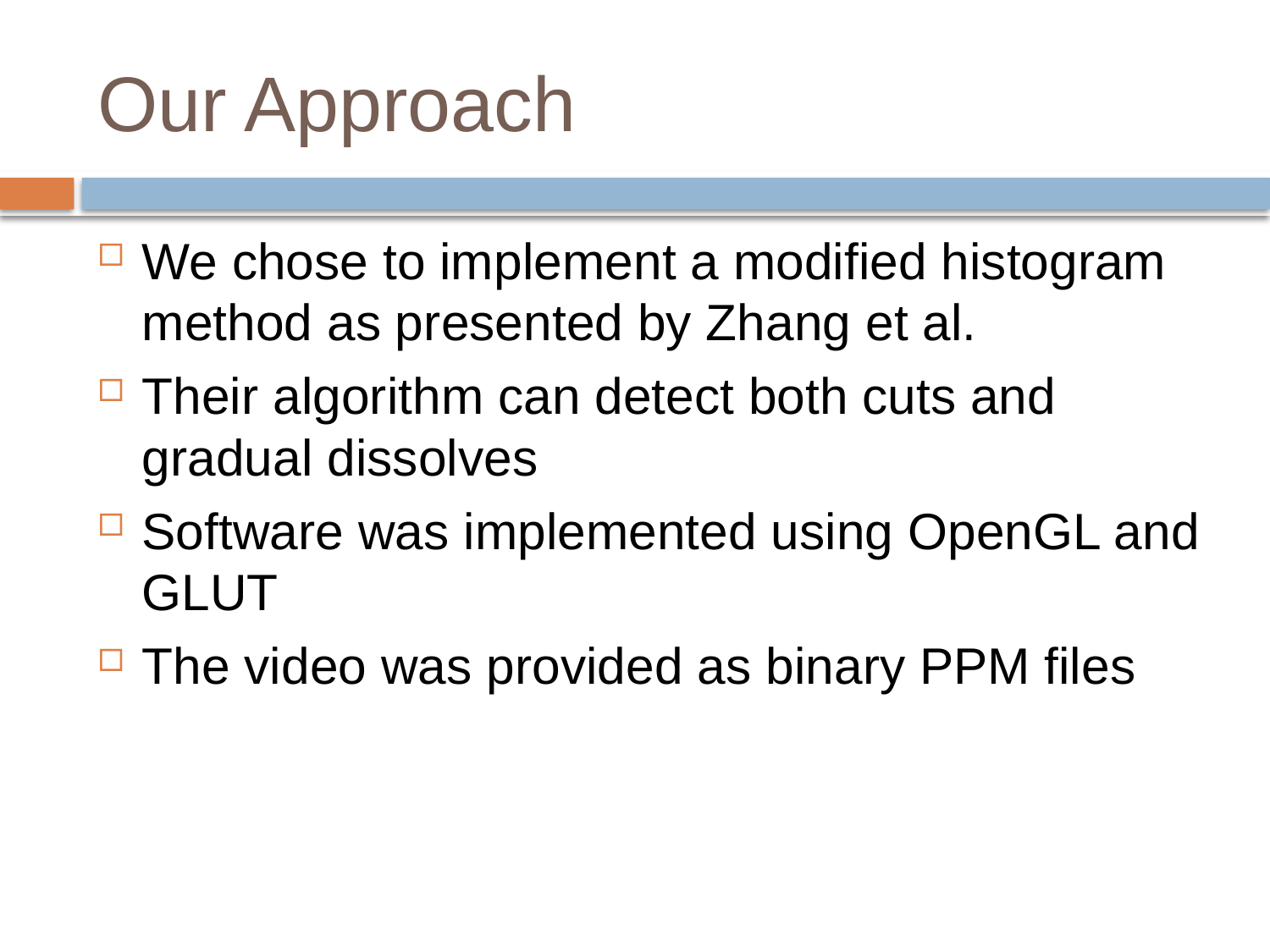

# Our Approach
We chose to implement a modified histogram method as presented by Zhang et al.
Their algorithm can detect both cuts and gradual dissolves
Software was implemented using OpenGL and GLUT
The video was provided as binary PPM files